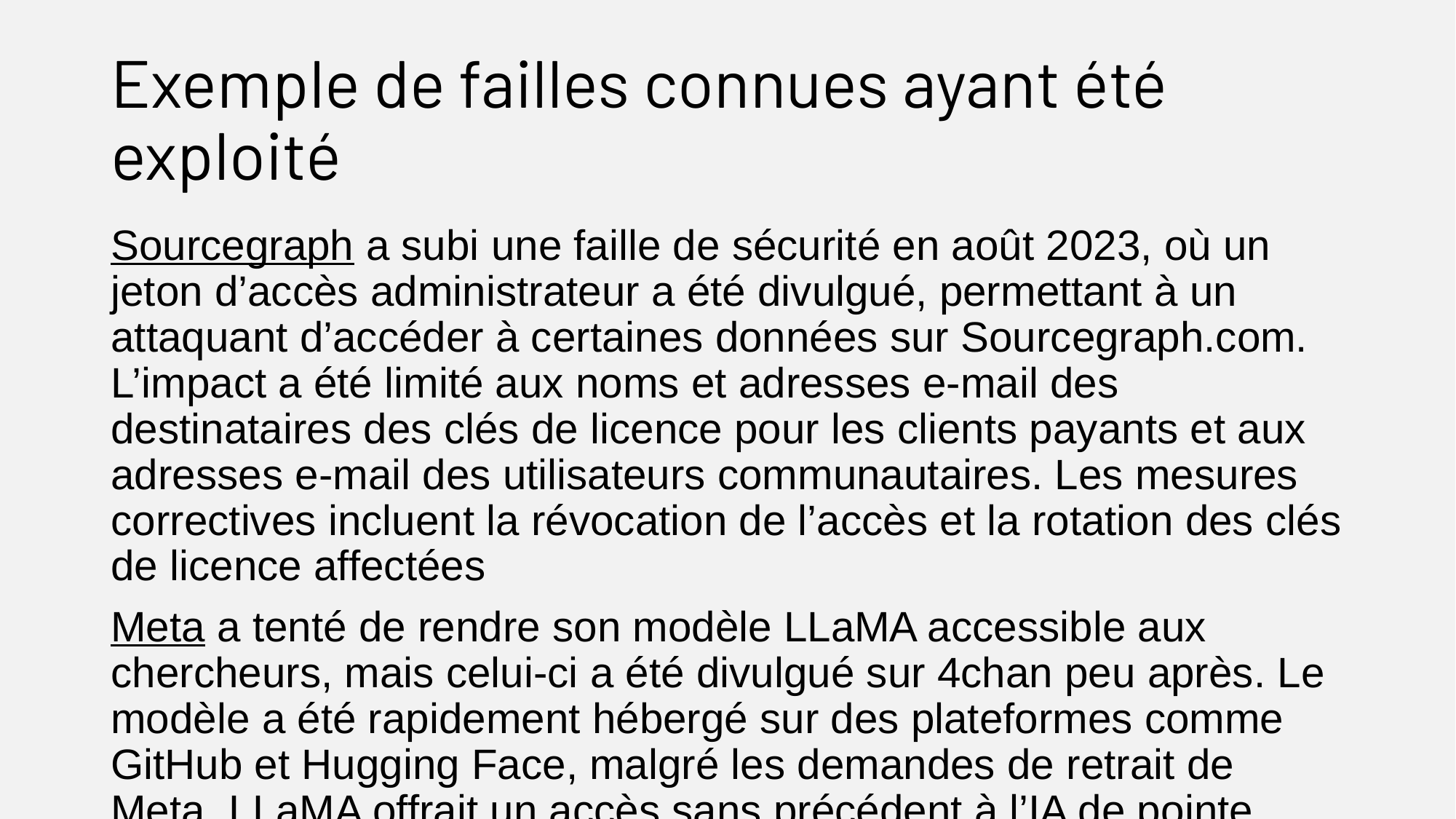

# Exemple de failles connues ayant été exploité
Sourcegraph a subi une faille de sécurité en août 2023, où un jeton d’accès administrateur a été divulgué, permettant à un attaquant d’accéder à certaines données sur Sourcegraph.com. L’impact a été limité aux noms et adresses e-mail des destinataires des clés de licence pour les clients payants et aux adresses e-mail des utilisateurs communautaires. Les mesures correctives incluent la révocation de l’accès et la rotation des clés de licence affectées
Meta a tenté de rendre son modèle LLaMA accessible aux chercheurs, mais celui-ci a été divulgué sur 4chan peu après. Le modèle a été rapidement hébergé sur des plateformes comme GitHub et Hugging Face, malgré les demandes de retrait de Meta. LLaMA offrait un accès sans précédent à l’IA de pointe, mais sa fuite a soulever des inquiétudes quant à son utilisation abusive pour générer du spam, des arnaques ou de la désinformation.